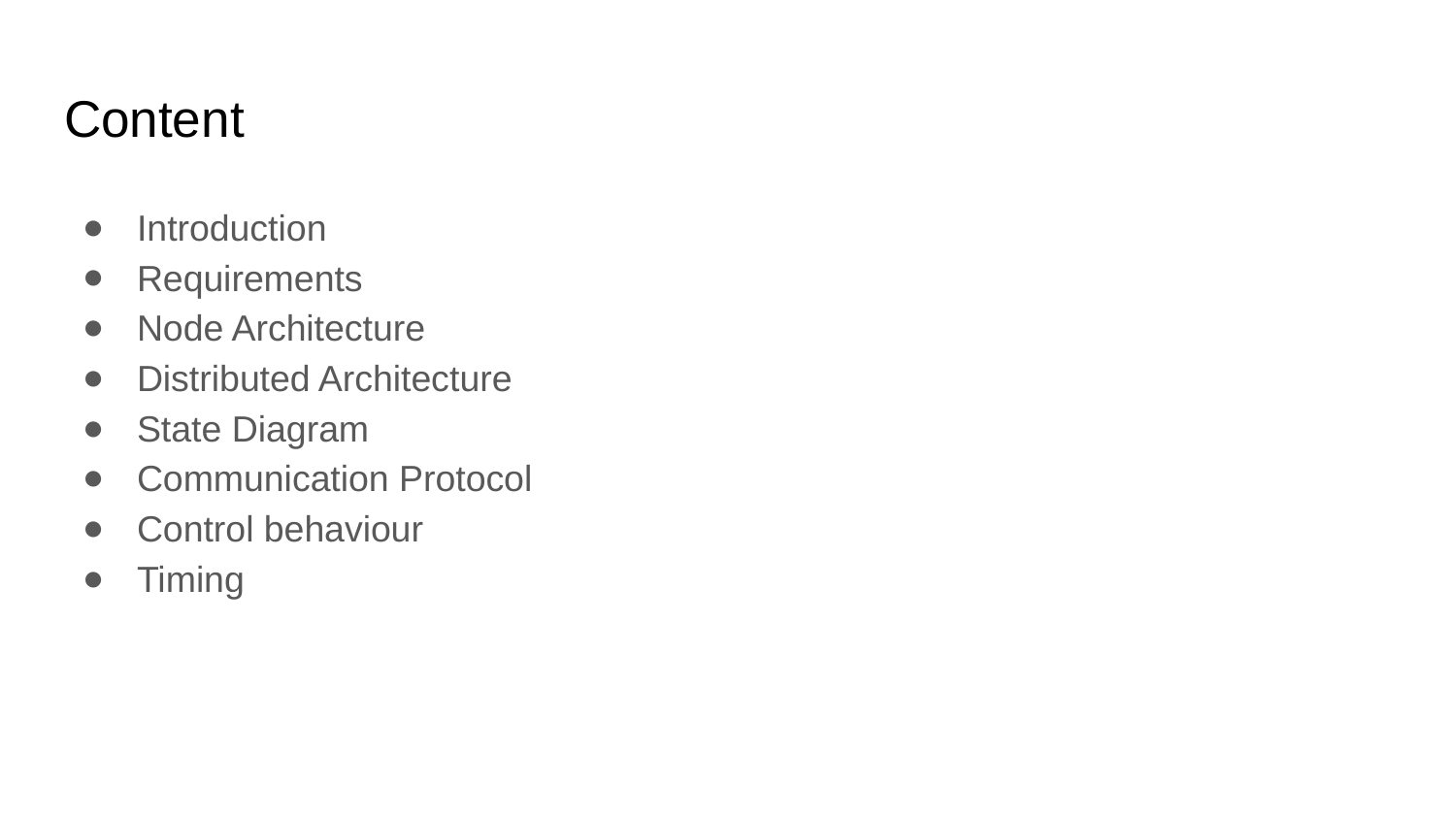

# Content
Introduction
Requirements
Node Architecture
Distributed Architecture
State Diagram
Communication Protocol
Control behaviour
Timing